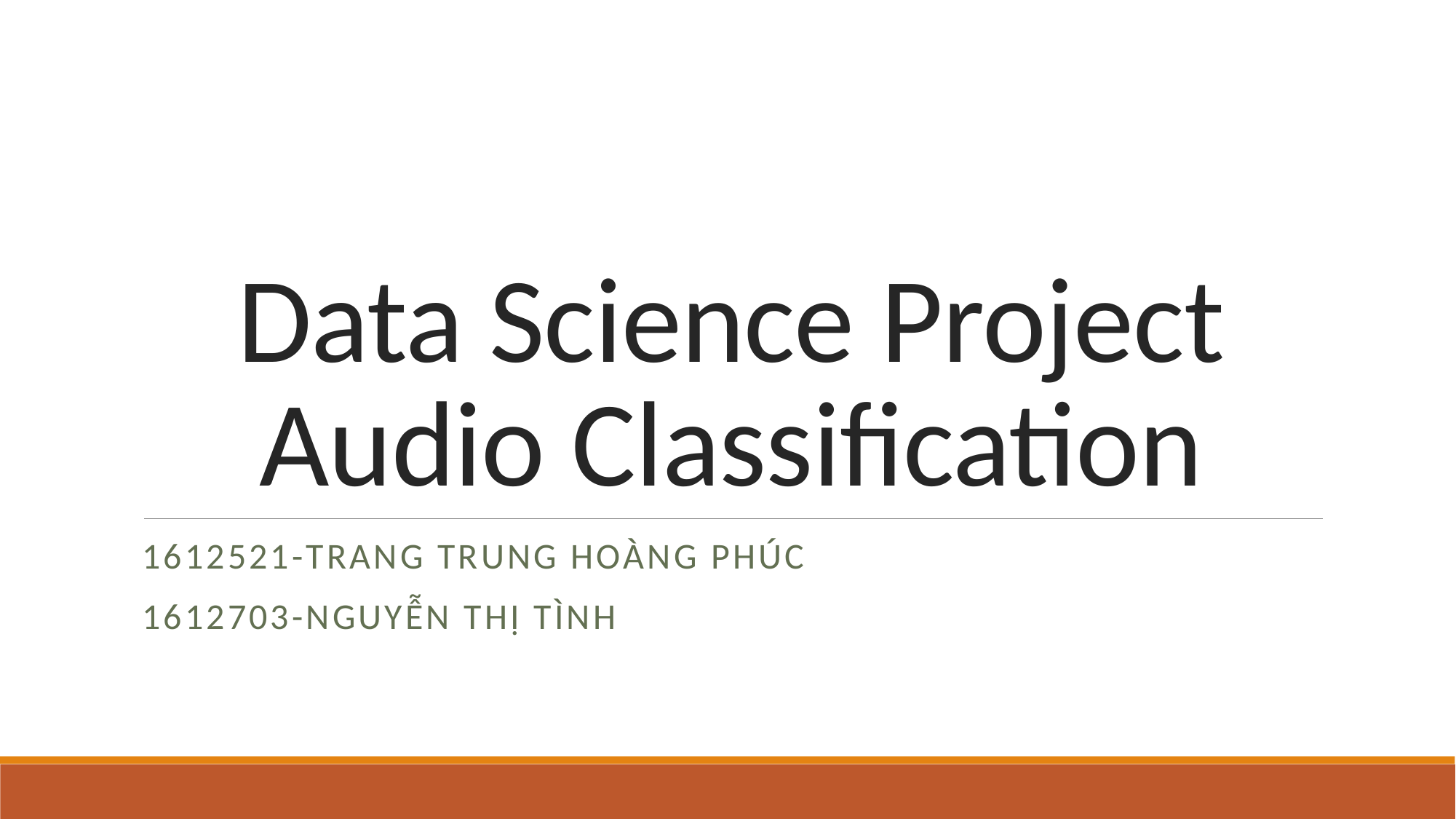

# Data Science Project Audio Classification
1612521-Trang trung hoàng phúc
1612703-nguyễn thị tình